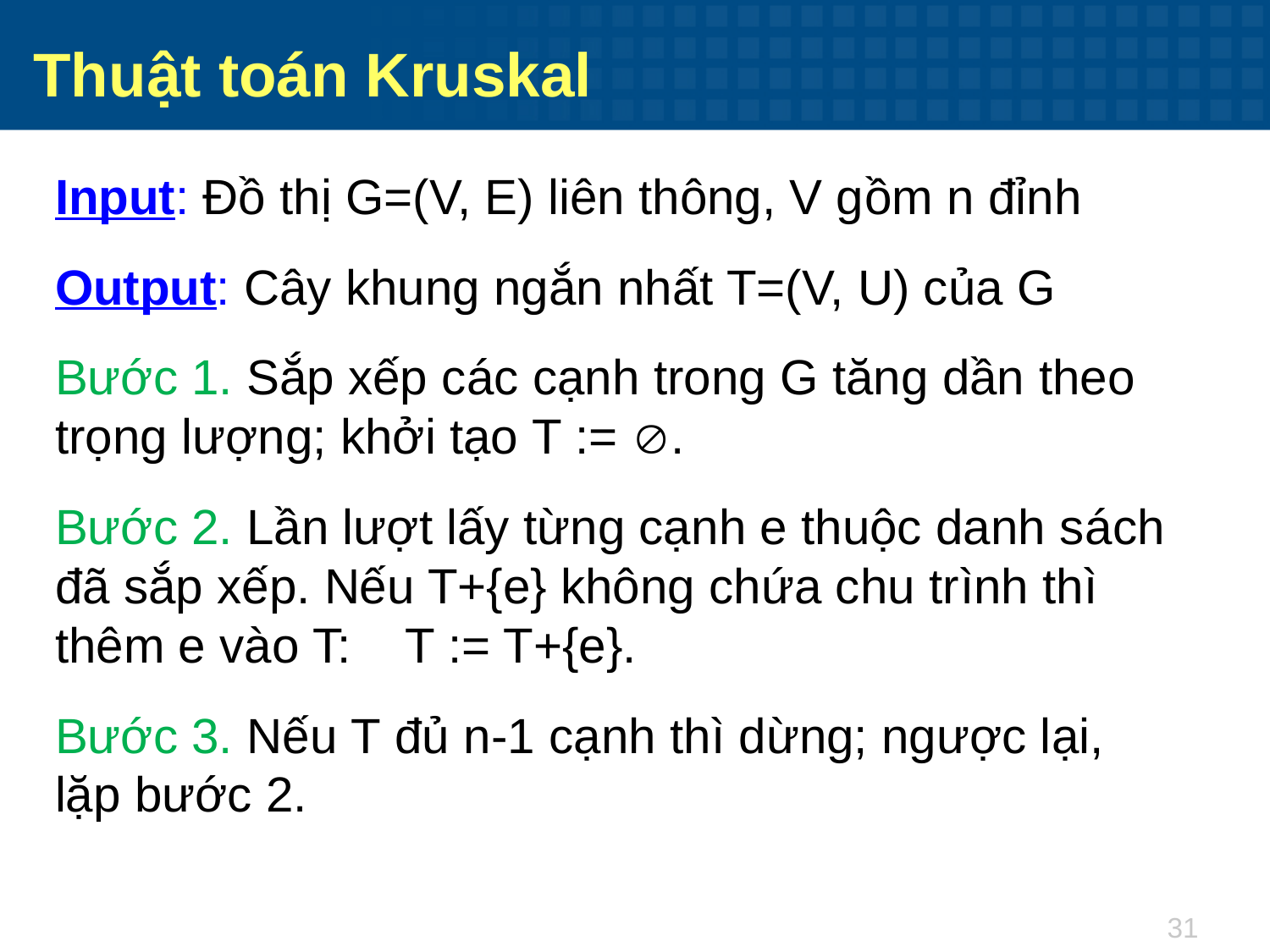

Thuật toán Kruskal
Input: Đồ thị G=(V, E) liên thông, V gồm n đỉnh
Output: Cây khung ngắn nhất T=(V, U) của G
Bước 1. Sắp xếp các cạnh trong G tăng dần theo trọng lượng; khởi tạo T := ∅.
Bước 2. Lần lượt lấy từng cạnh e thuộc danh sách đã sắp xếp. Nếu T+{e} không chứa chu trình thì thêm e vào T:    T := T+{e}.
Bước 3. Nếu T đủ n-1 cạnh thì dừng; ngược lại, lặp bước 2.